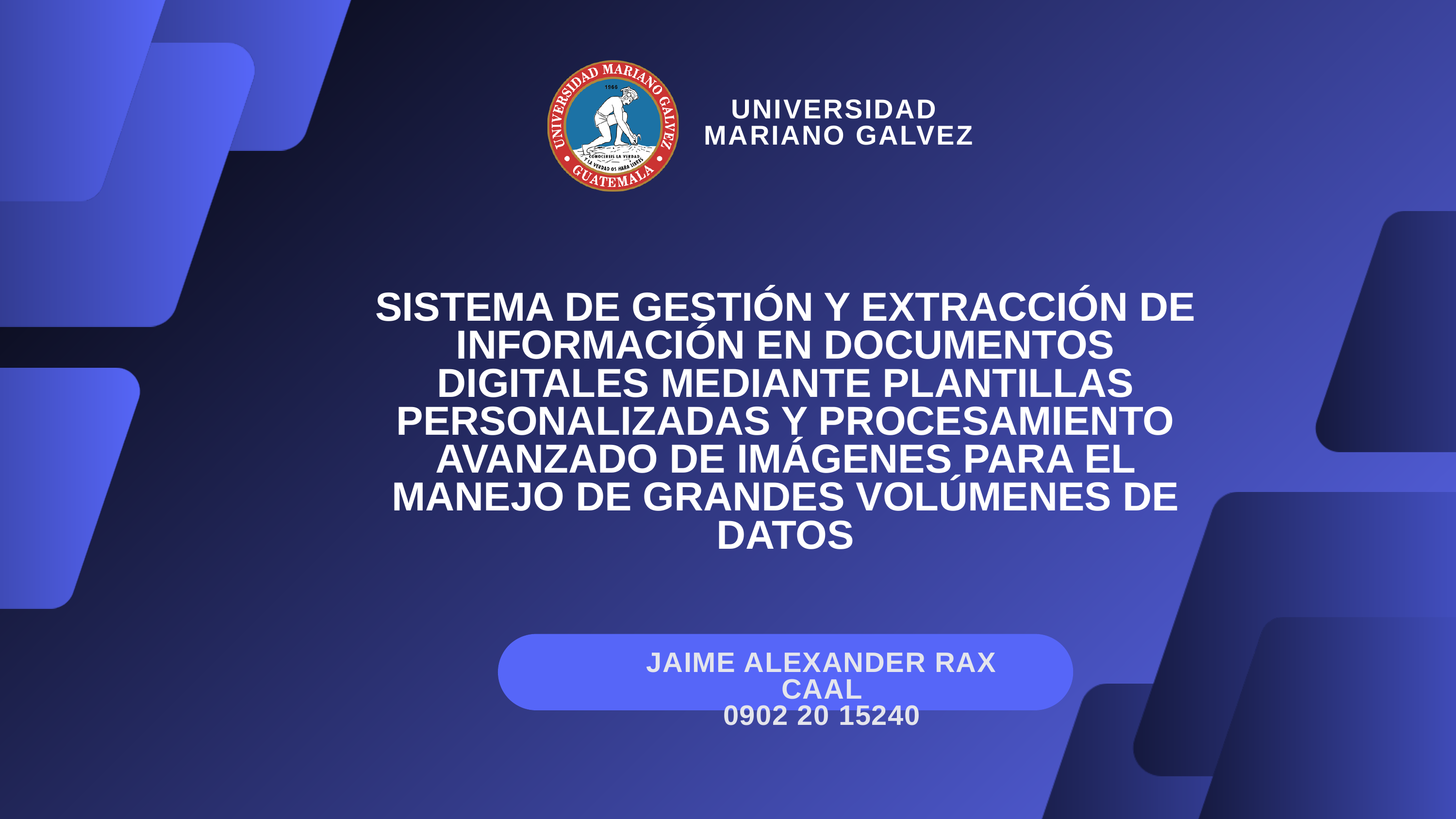

UNIVERSIDAD
MARIANO GALVEZ

SISTEMA DE GESTIÓN Y EXTRACCIÓN DE INFORMACIÓN EN DOCUMENTOS
DIGITALES MEDIANTE PLANTILLAS PERSONALIZADAS Y PROCESAMIENTO
AVANZADO DE IMÁGENES PARA EL MANEJO DE GRANDES VOLÚMENES DE
DATOS

JAIME ALEXANDER RAX CAAL
0902 20 15240